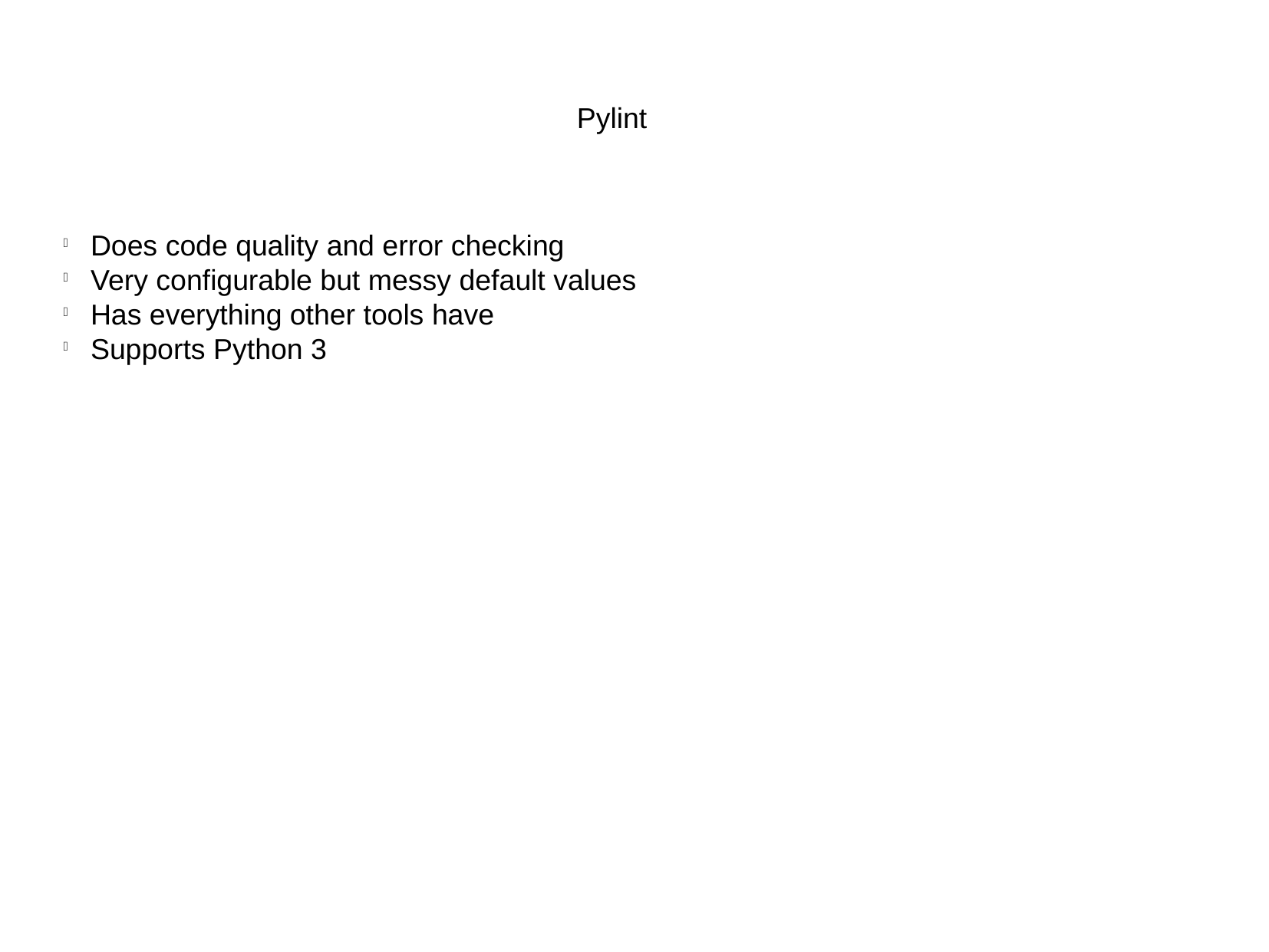

Pylint
Does code quality and error checking
Very configurable but messy default values
Has everything other tools have
Supports Python 3